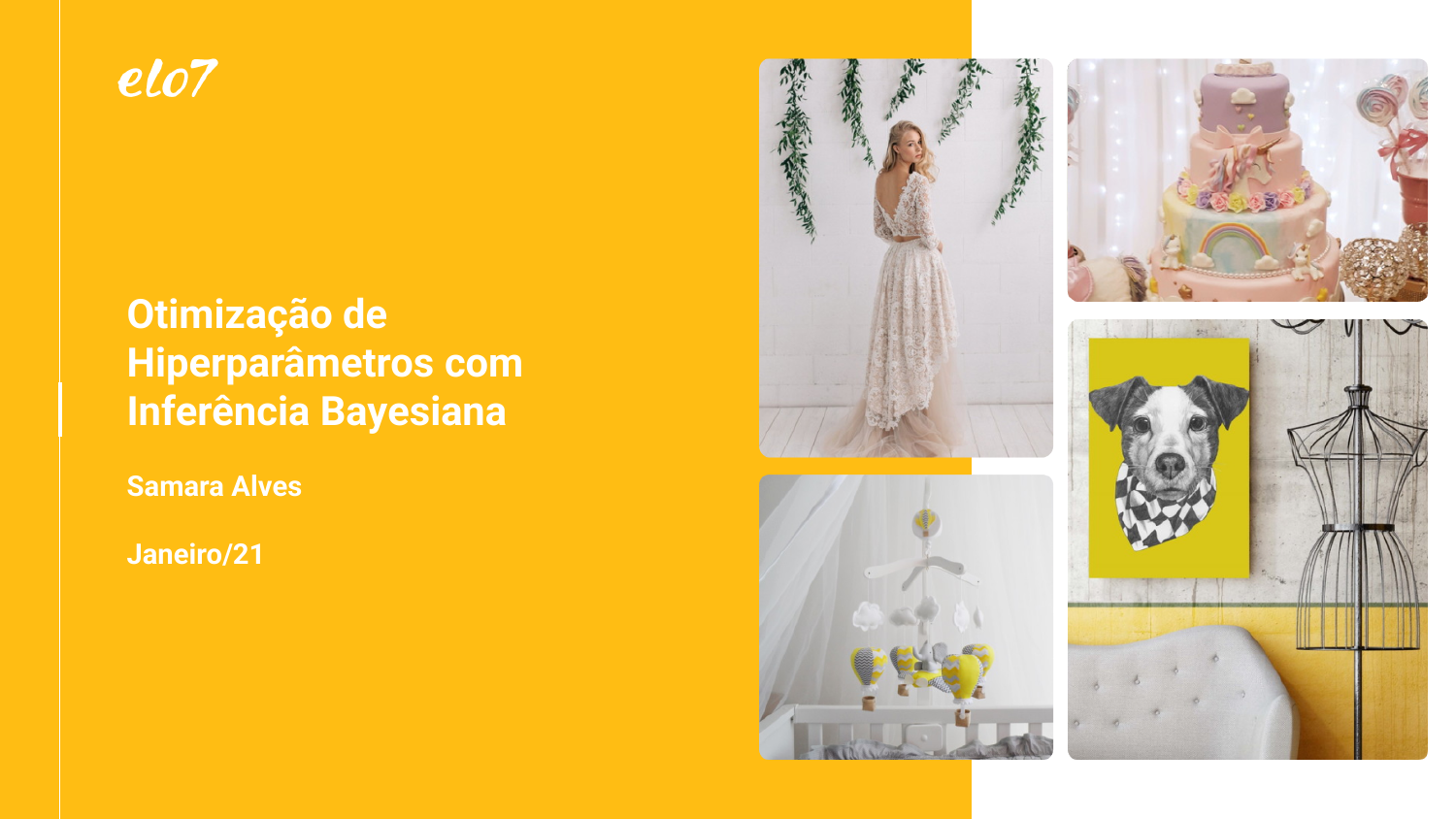

# Otimização de Hiperparâmetros com Inferência Bayesiana
Samara Alves

Janeiro/21